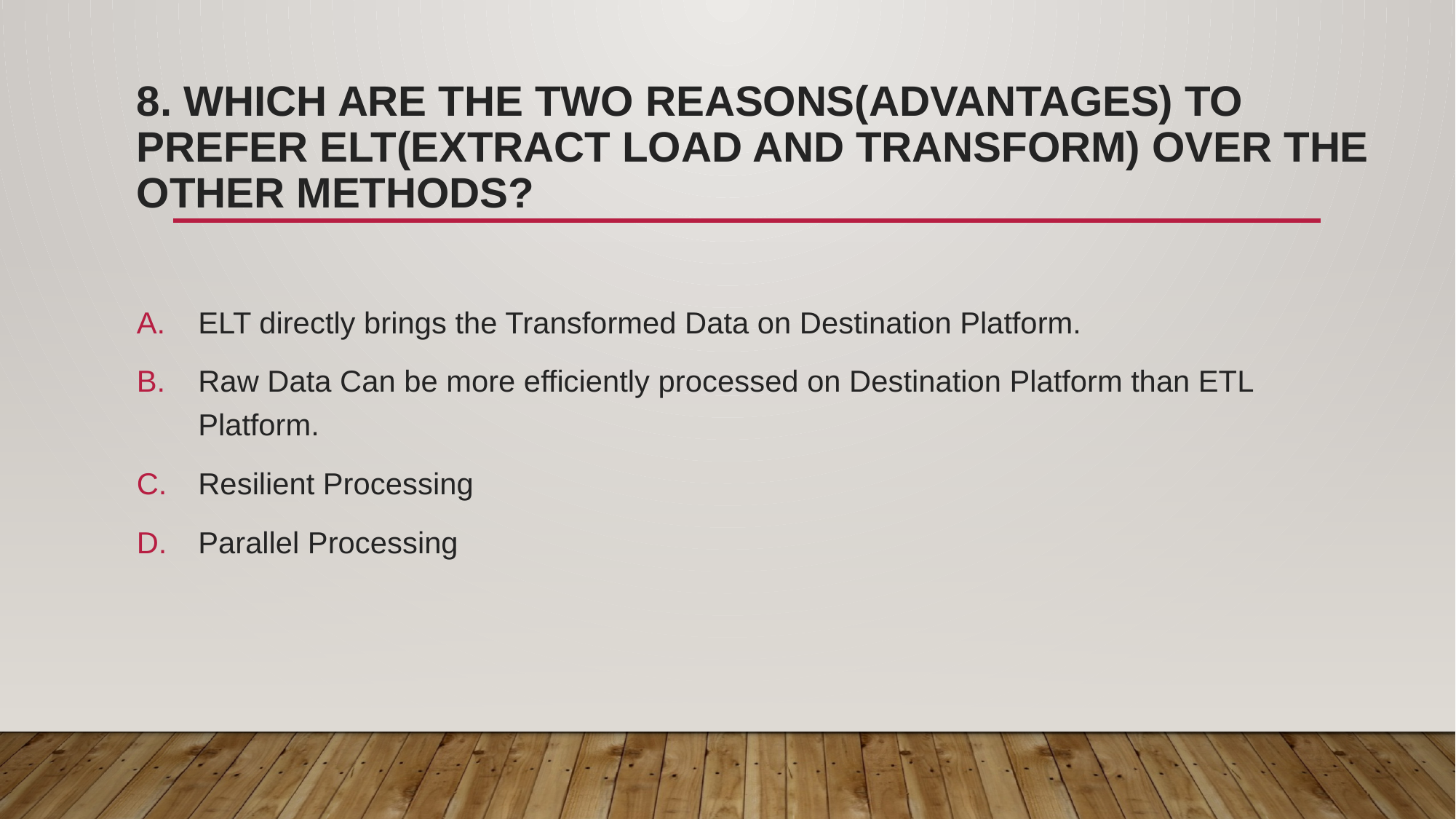

# 8. Which are the two Reasons(Advantages) to prefer ELT(Extract Load and Transform) over the other methods?
ELT directly brings the Transformed Data on Destination Platform.
Raw Data Can be more efficiently processed on Destination Platform than ETL Platform.
Resilient Processing
Parallel Processing